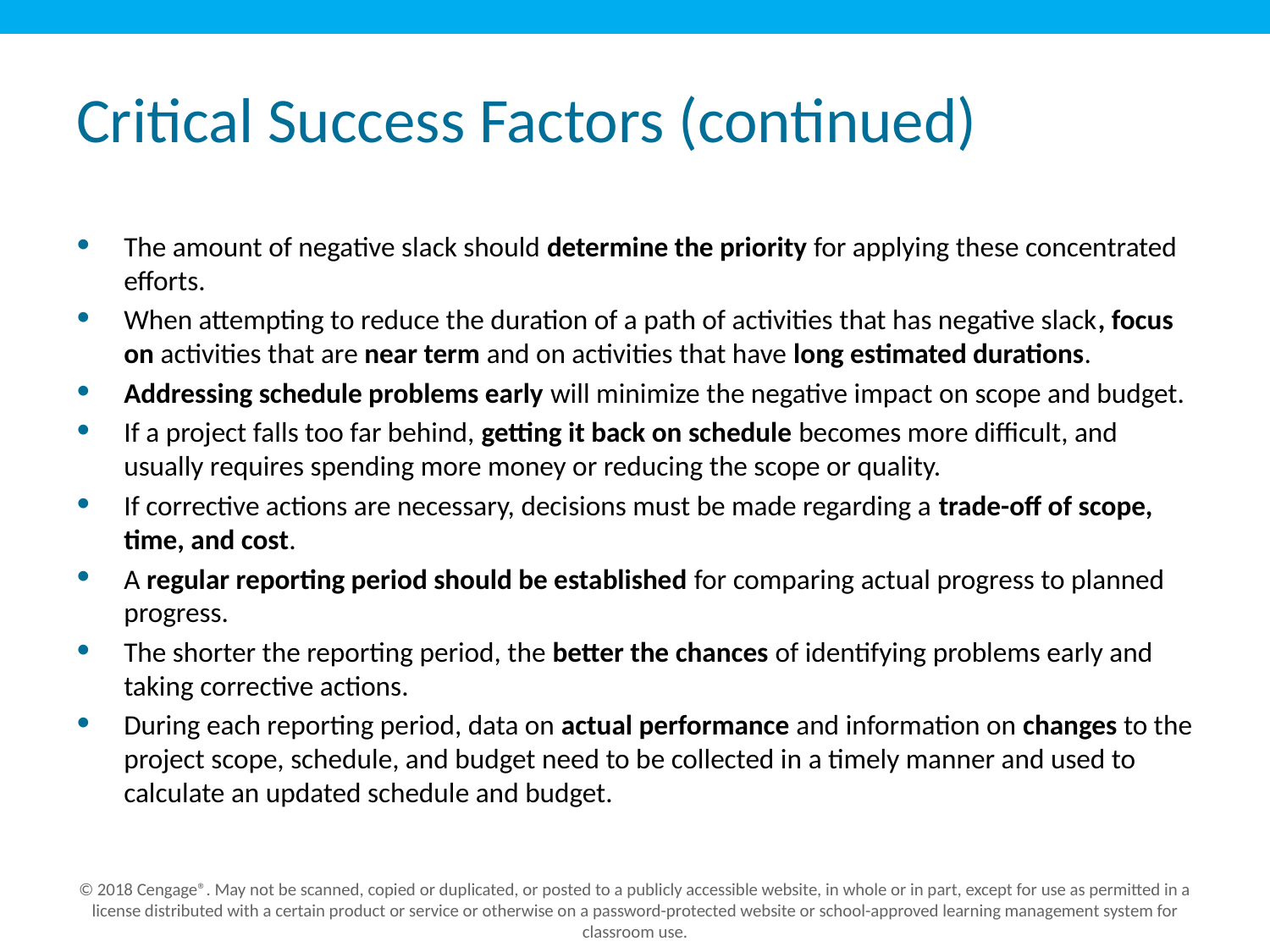

# Critical Success Factors (continued)
The amount of negative slack should determine the priority for applying these concentrated efforts.
When attempting to reduce the duration of a path of activities that has negative slack, focus on activities that are near term and on activities that have long estimated durations.
Addressing schedule problems early will minimize the negative impact on scope and budget.
If a project falls too far behind, getting it back on schedule becomes more difficult, and usually requires spending more money or reducing the scope or quality.
If corrective actions are necessary, decisions must be made regarding a trade-off of scope, time, and cost.
A regular reporting period should be established for comparing actual progress to planned progress.
The shorter the reporting period, the better the chances of identifying problems early and taking corrective actions.
During each reporting period, data on actual performance and information on changes to the project scope, schedule, and budget need to be collected in a timely manner and used to calculate an updated schedule and budget.